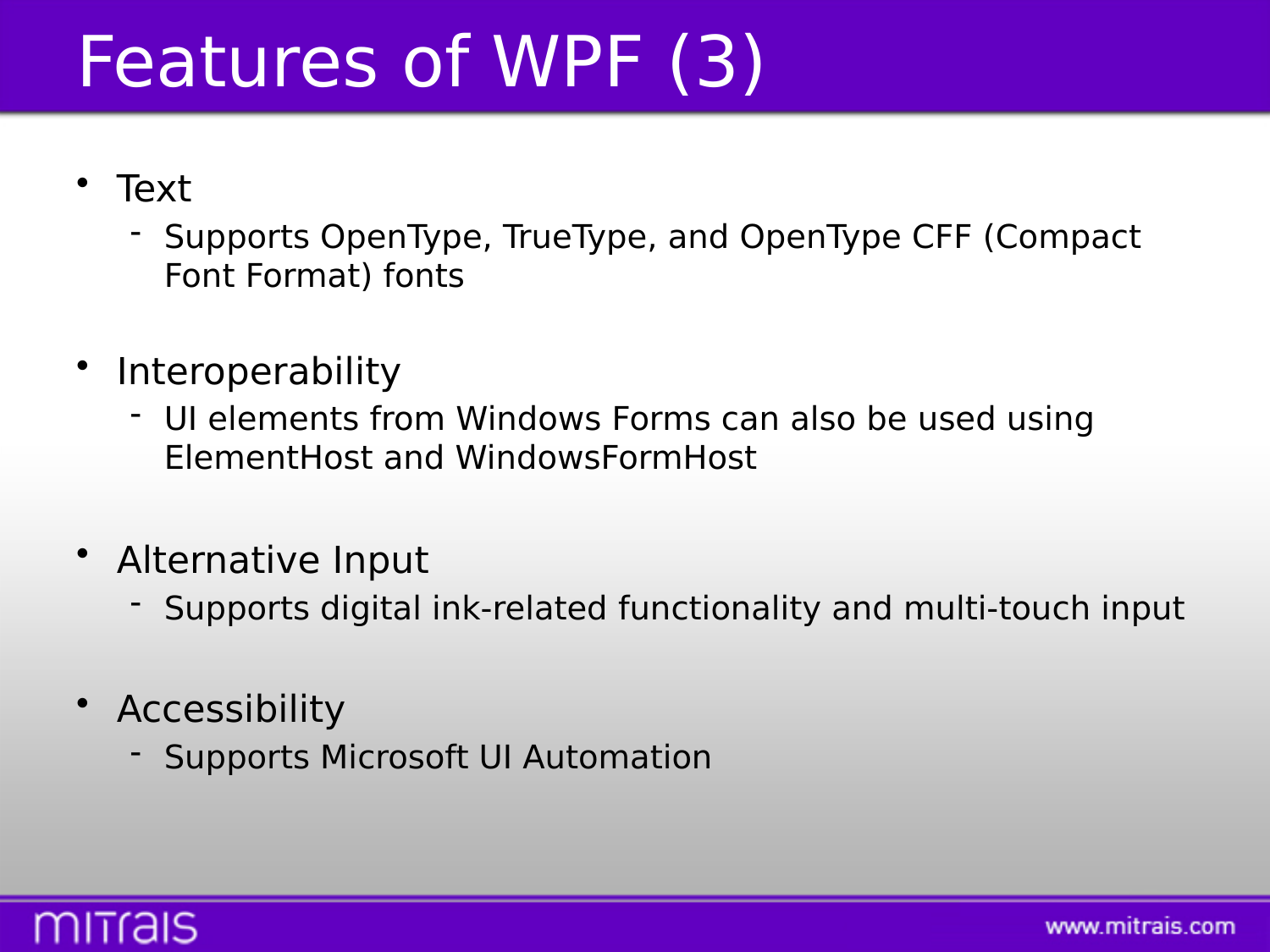

# Features of WPF (3)
Text
Supports OpenType, TrueType, and OpenType CFF (Compact Font Format) fonts

Interoperability
UI elements from Windows Forms can also be used using ElementHost and WindowsFormHost

Alternative Input
Supports digital ink-related functionality and multi-touch input

Accessibility
Supports Microsoft UI Automation